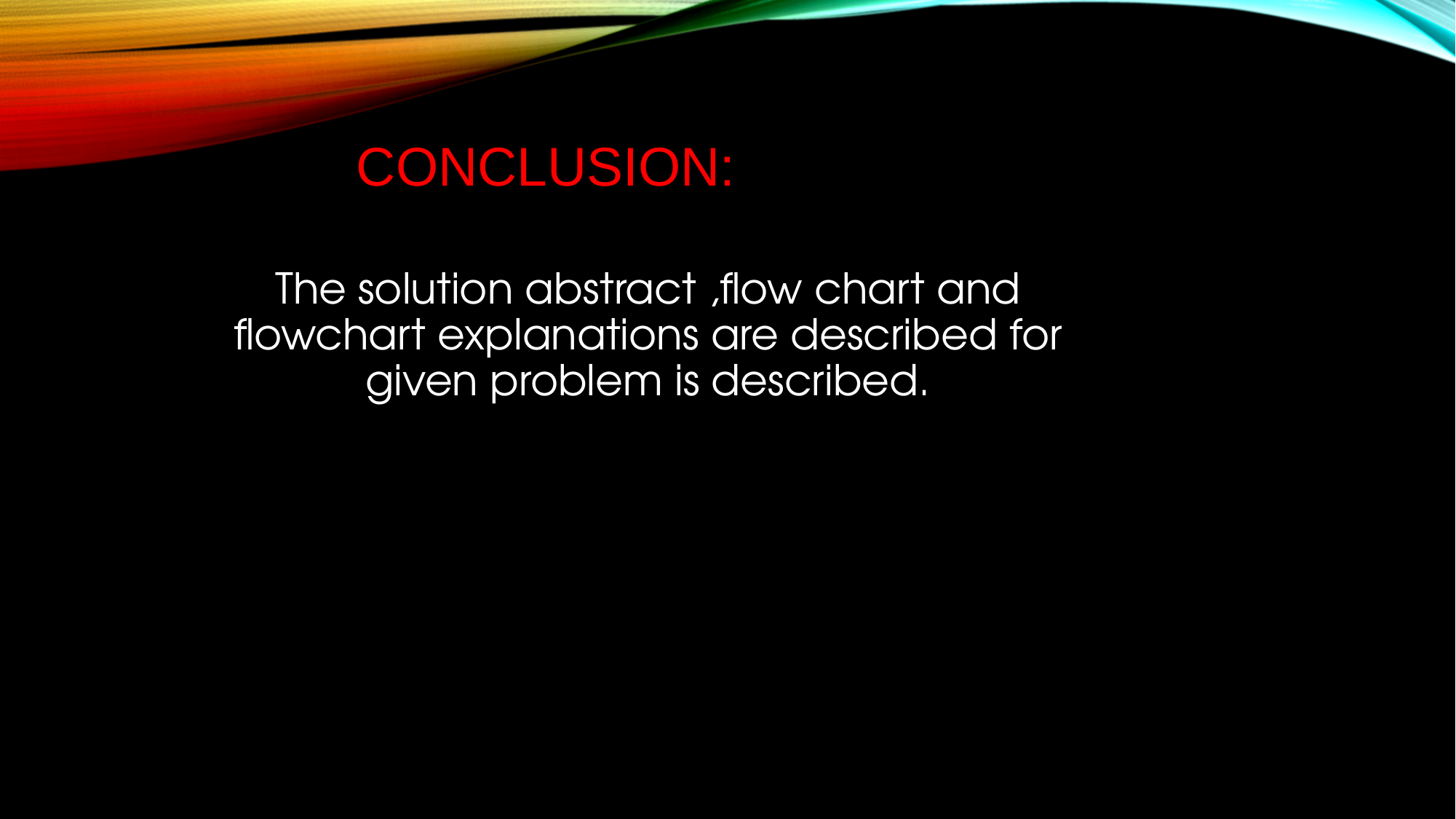

# Conclusion:
The solution abstract ,flow chart and flowchart explanations are described for given problem is described.